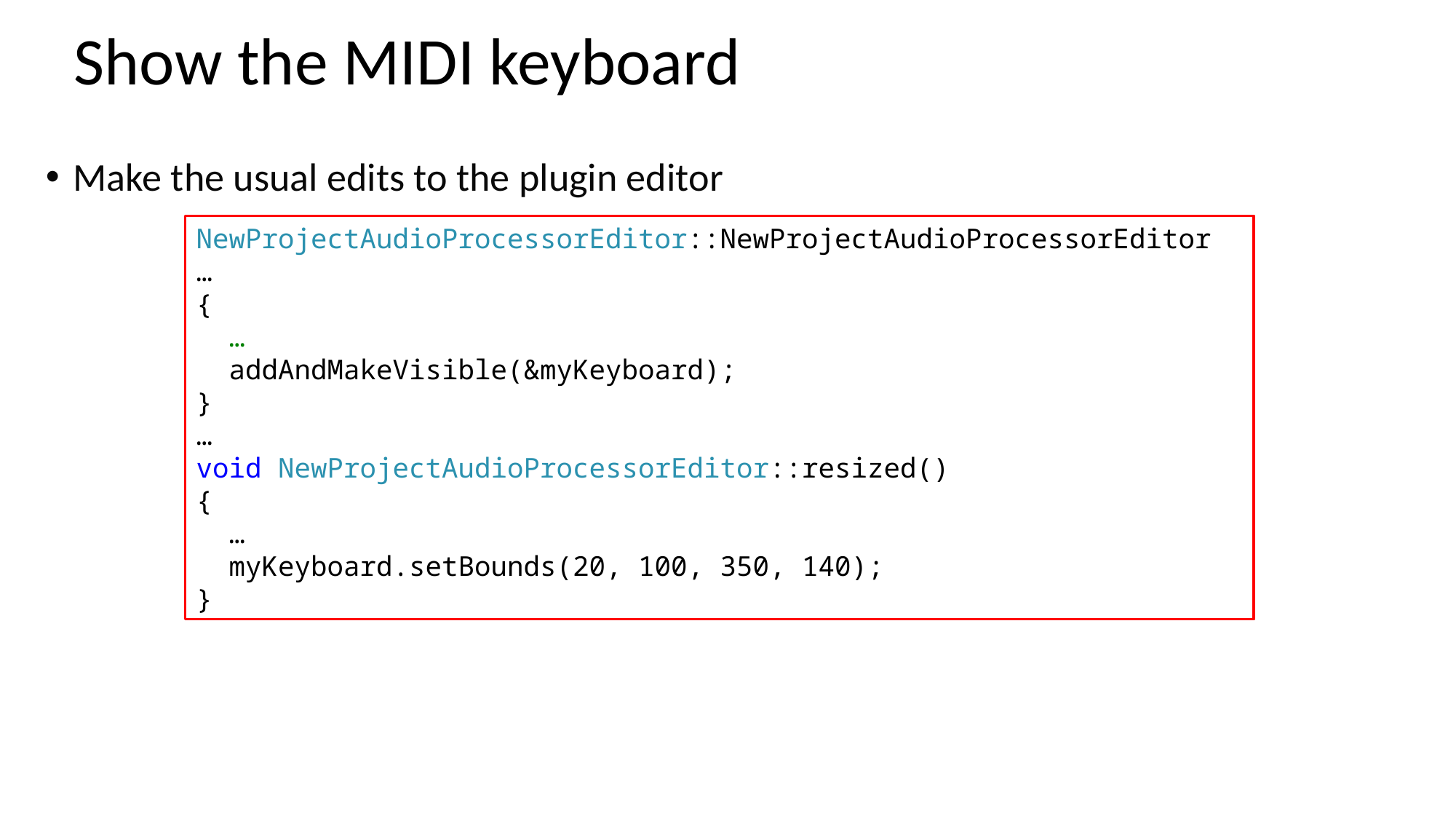

# Show the MIDI keyboard
Make the usual edits to the plugin editor
NewProjectAudioProcessorEditor::NewProjectAudioProcessorEditor …
{
  …
  addAndMakeVisible(&myKeyboard);
}
…
void NewProjectAudioProcessorEditor::resized()
{
  …
  myKeyboard.setBounds(20, 100, 350, 140);
}